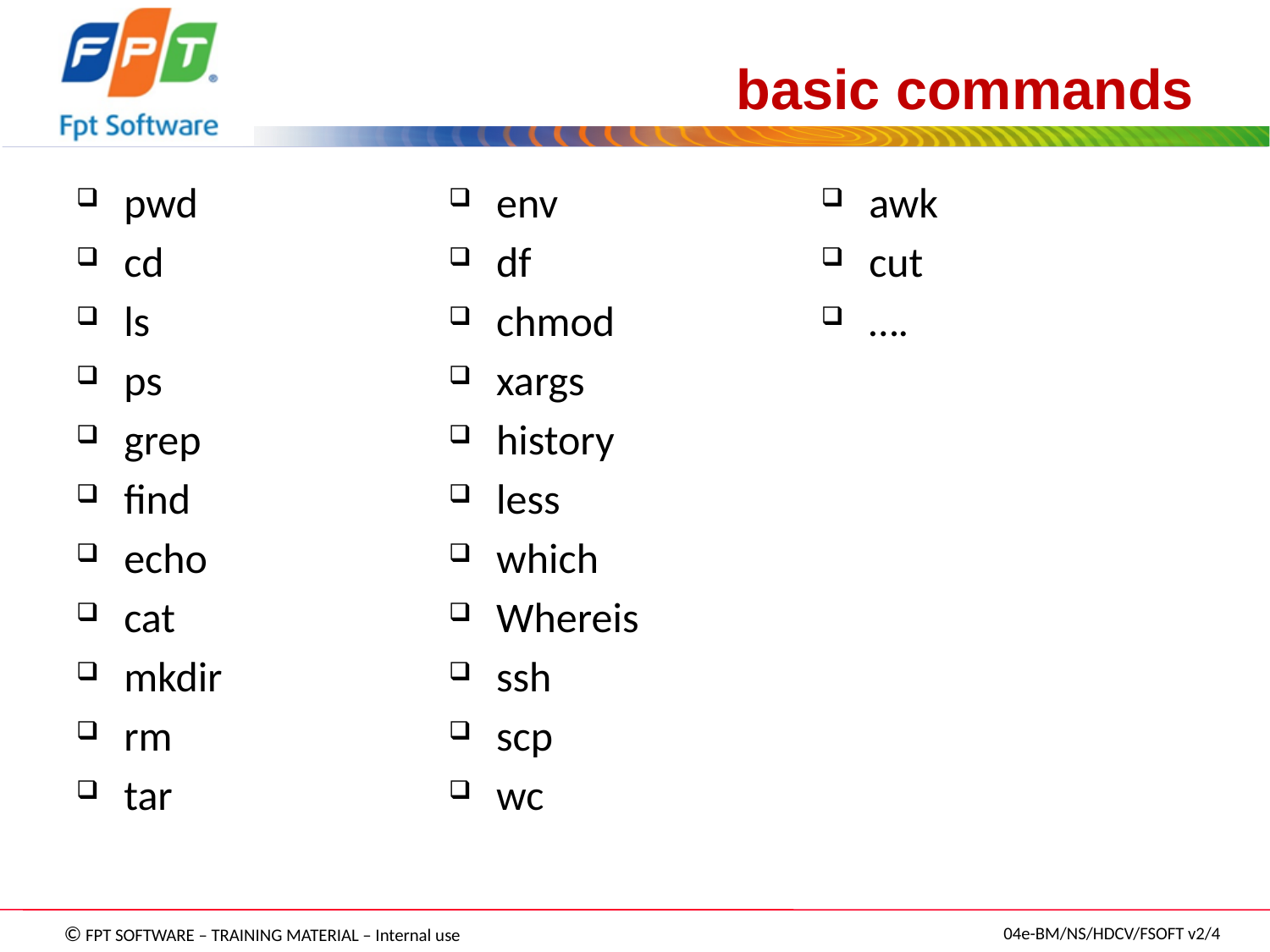

# basic commands
pwd
cd
ls
ps
grep
find
echo
cat
mkdir
rm
tar
env
df
chmod
xargs
history
less
which
Whereis
ssh
scp
wc
awk
cut
….